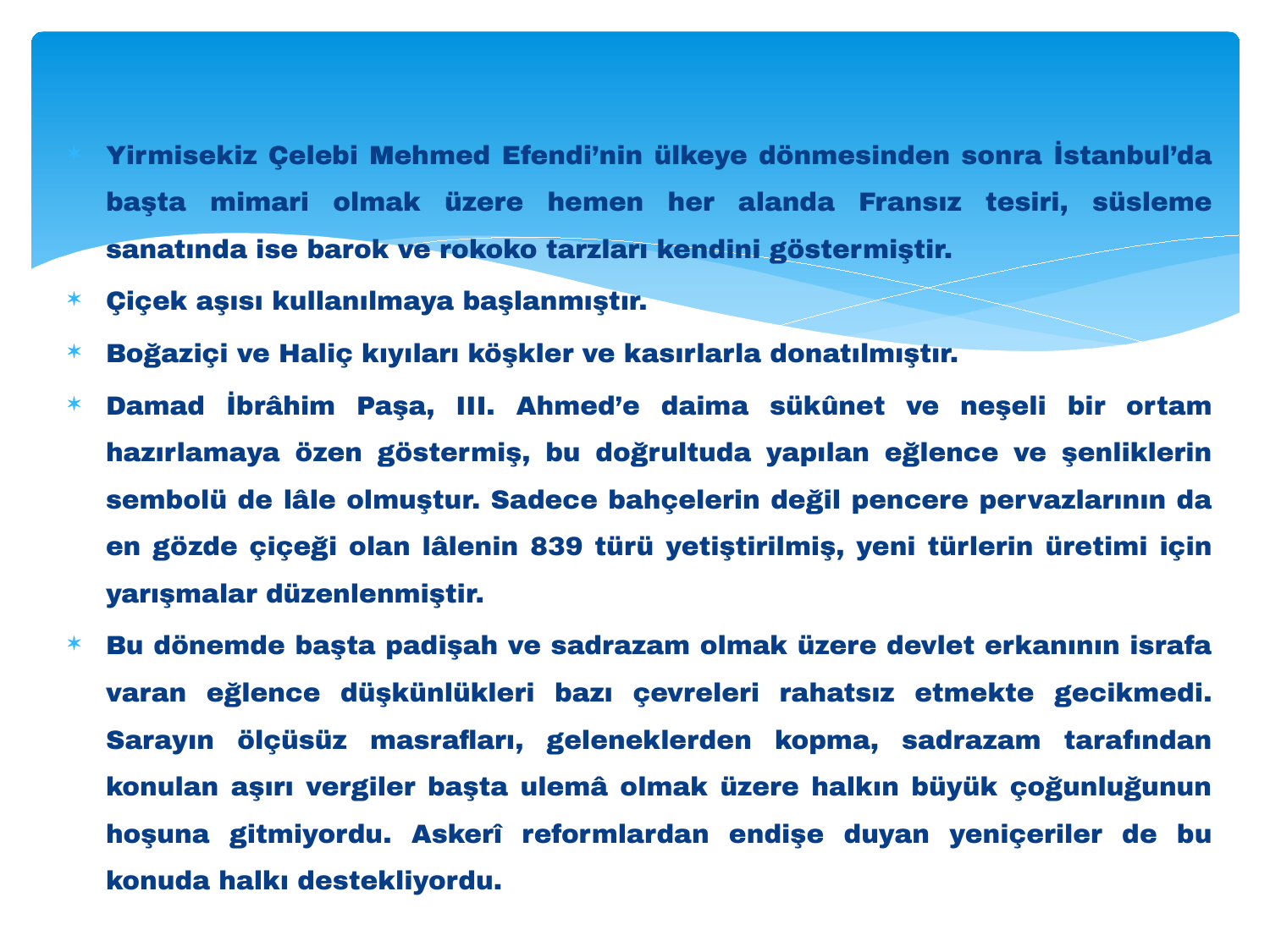

#
Yirmisekiz Çelebi Mehmed Efendi’nin ülkeye dönmesinden sonra İstanbul’da başta mimari olmak üzere hemen her alanda Fransız tesiri, süsleme sanatında ise barok ve rokoko tarzları kendini göstermiştir.
Çiçek aşısı kullanılmaya başlanmıştır.
Boğaziçi ve Haliç kıyıları köşkler ve kasırlarla donatılmıştır.
Damad İbrâhim Paşa, III. Ahmed’e daima sükûnet ve neşeli bir ortam hazırlamaya özen göstermiş, bu doğrultuda yapılan eğlence ve şenliklerin sembolü de lâle olmuştur. Sadece bahçelerin değil pencere pervazlarının da en gözde çiçeği olan lâlenin 839 türü yetiştirilmiş, yeni türlerin üretimi için yarışmalar düzenlenmiştir.
Bu dönemde başta padişah ve sadrazam olmak üzere devlet erkanının israfa varan eğlence düşkünlükleri bazı çevreleri rahatsız etmekte gecikmedi. Sarayın ölçüsüz masrafları, geleneklerden kopma, sadrazam tarafından konulan aşırı vergiler başta ulemâ olmak üzere halkın büyük çoğunluğunun hoşuna gitmiyordu. Askerî reformlardan endişe duyan yeniçeriler de bu konuda halkı destekliyordu.